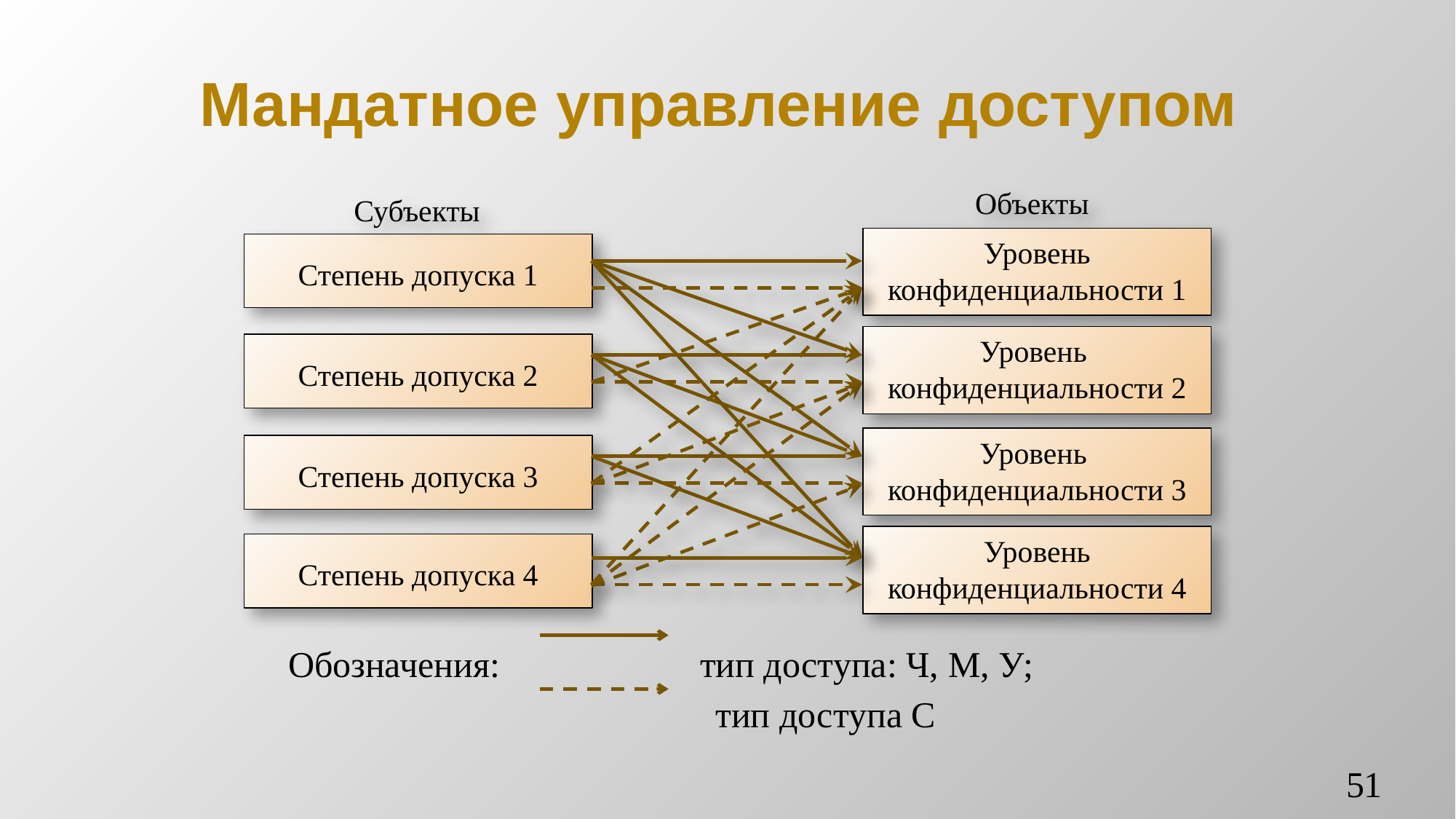

# Мандатное управление доступом
Объекты
Субъекты
Уровень конфиденциальности 1
Степень допуска 1
Уровень  конфиденциальности 2
Степень допуска 2
Уровень  конфиденциальности 3
Степень допуска 3
Уровень конфиденциальности 4
Степень допуска 4
Обозначения:                      тип доступа: Ч, М, У;
                    	                       тип доступа С
51